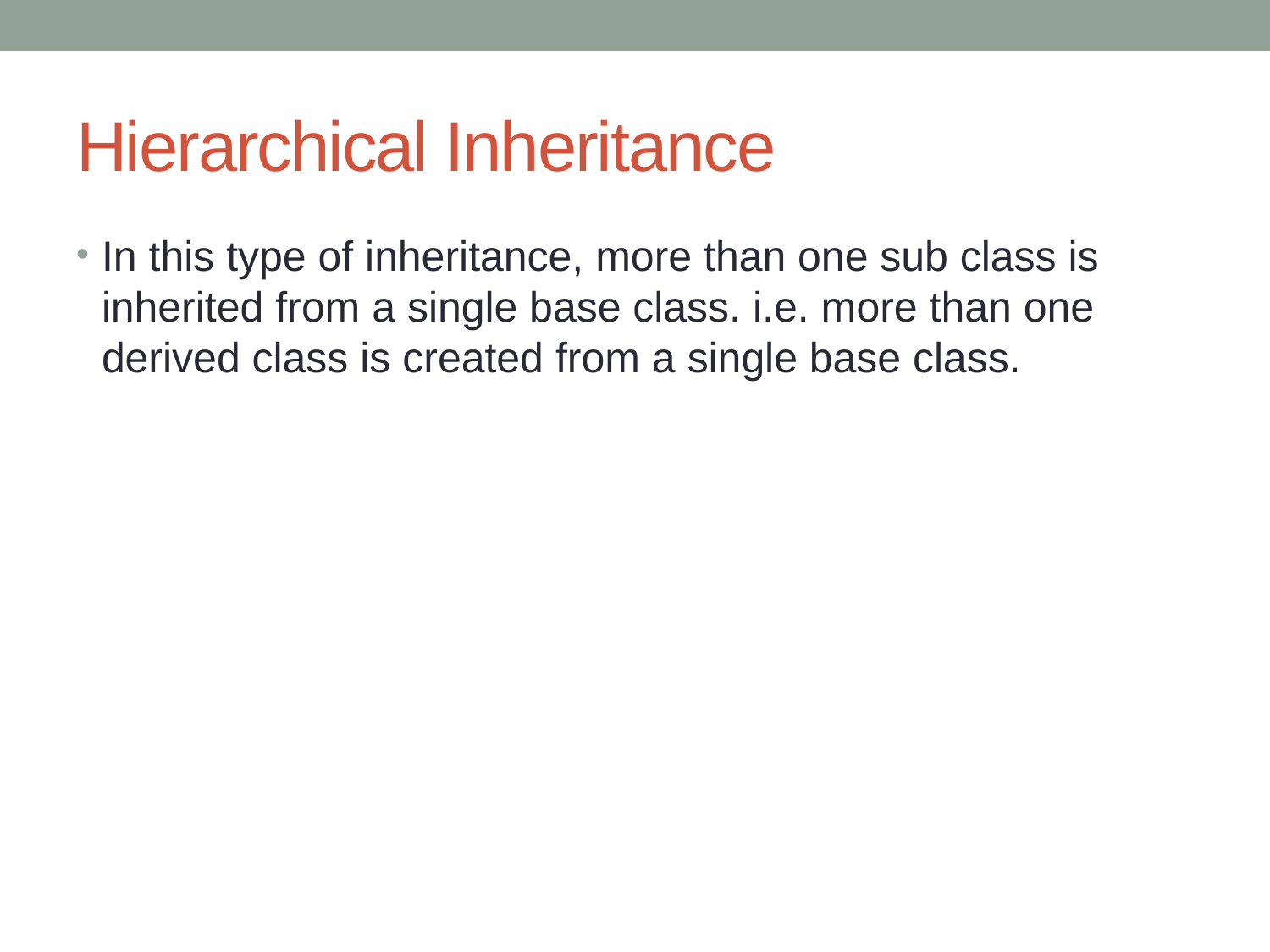

# Hierarchical Inheritance
In this type of inheritance, more than one sub class is inherited from a single base class. i.e. more than one derived class is created from a single base class.